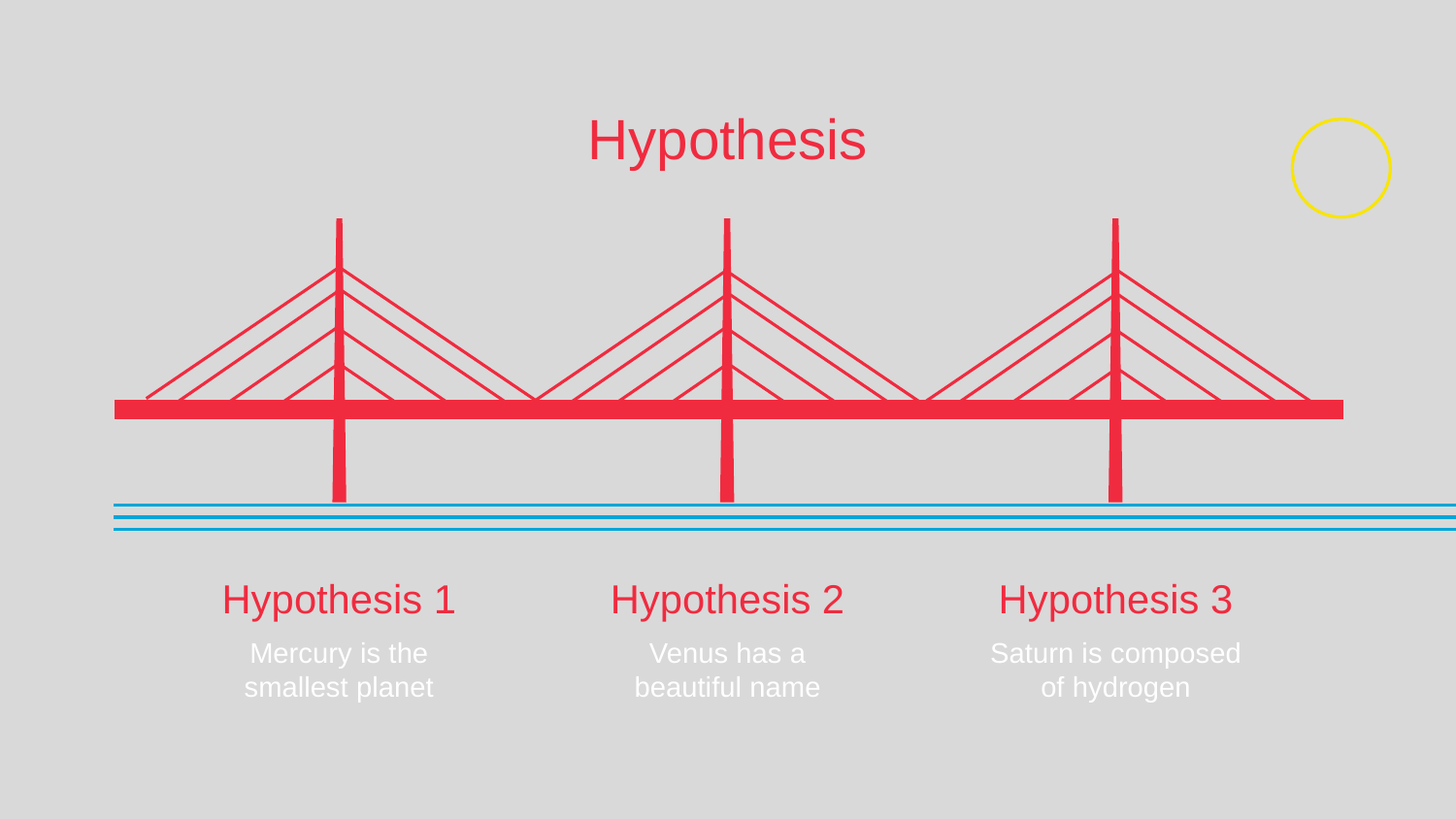

Hypothesis

# Hypothesis 1
Hypothesis 2
Hypothesis 3
Mercury is the smallest planet
Venus has a beautiful name
Saturn is composed of hydrogen